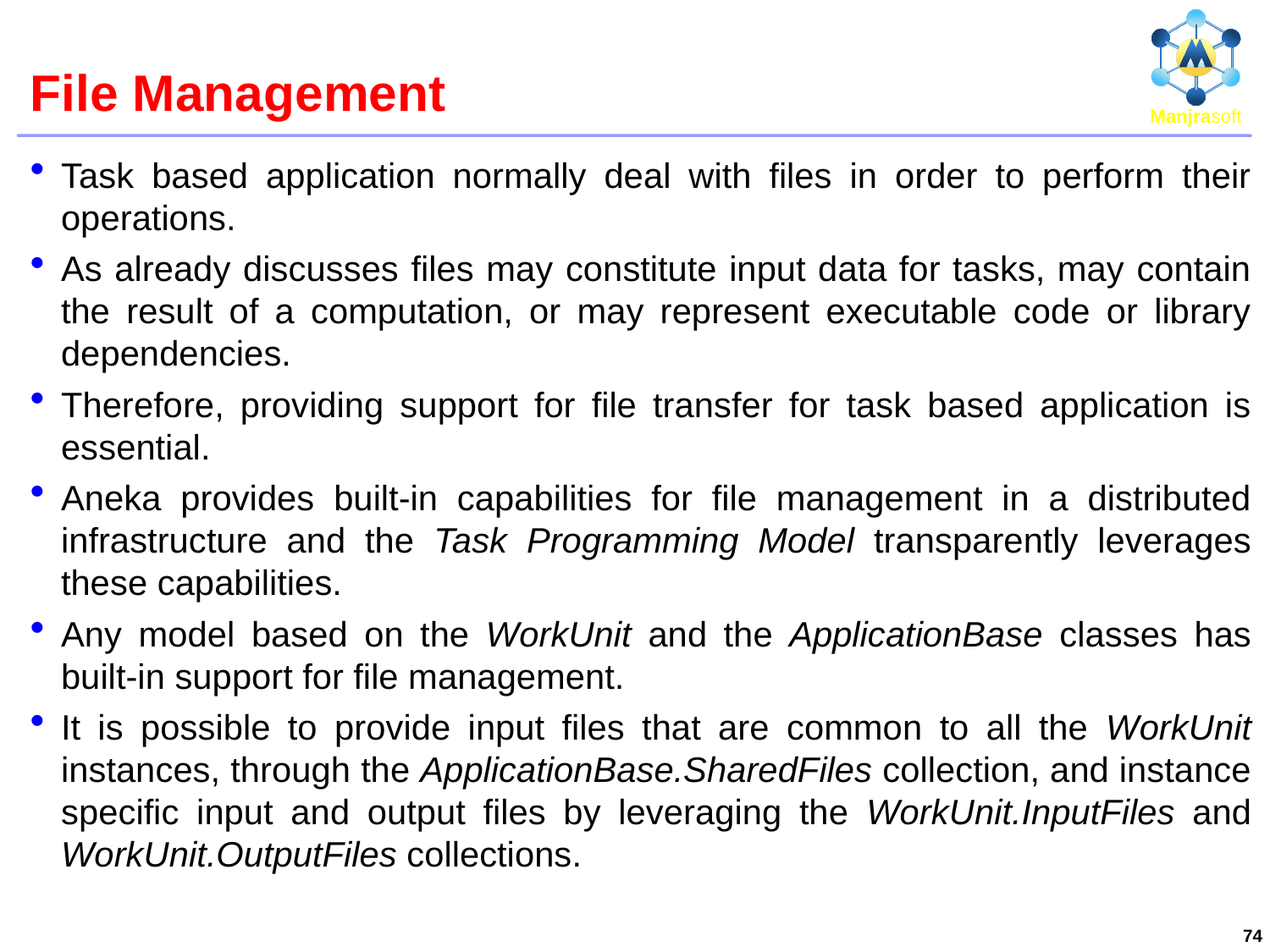

# File Management
Task based application normally deal with files in order to perform their operations.
As already discusses files may constitute input data for tasks, may contain the result of a computation, or may represent executable code or library dependencies.
Therefore, providing support for file transfer for task based application is essential.
Aneka provides built-in capabilities for file management in a distributed infrastructure and the Task Programming Model transparently leverages these capabilities.
Any model based on the WorkUnit and the ApplicationBase classes has built-in support for file management.
It is possible to provide input files that are common to all the WorkUnit instances, through the ApplicationBase.SharedFiles collection, and instance specific input and output files by leveraging the WorkUnit.InputFiles and WorkUnit.OutputFiles collections.
74